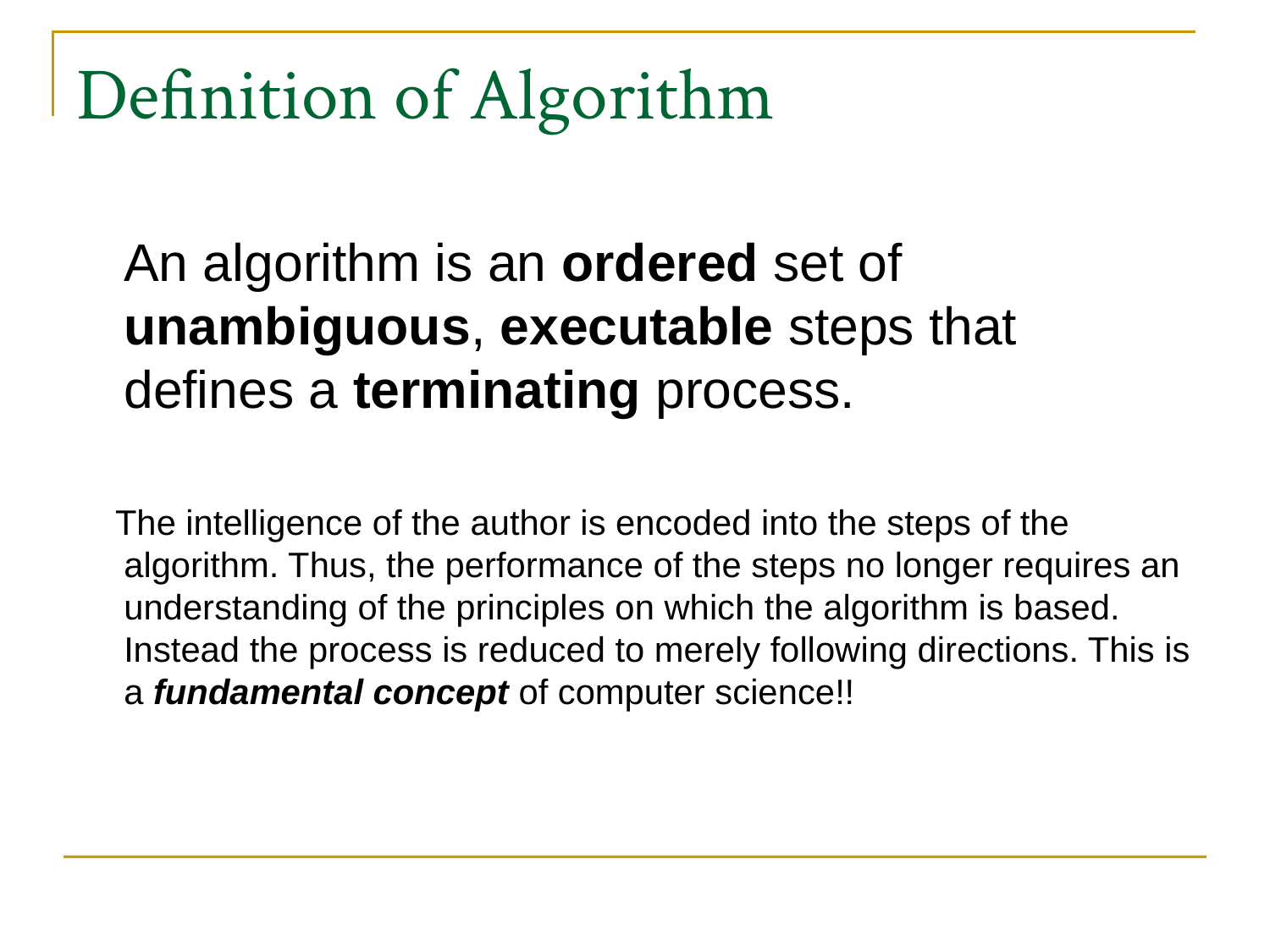

# Definition of Algorithm
	An algorithm is an ordered set of unambiguous, executable steps that defines a terminating process.

    The intelligence of the author is encoded into the steps of the algorithm. Thus, the performance of the steps no longer requires an understanding of the principles on which the algorithm is based. Instead the process is reduced to merely following directions. This is a fundamental concept of computer science!!